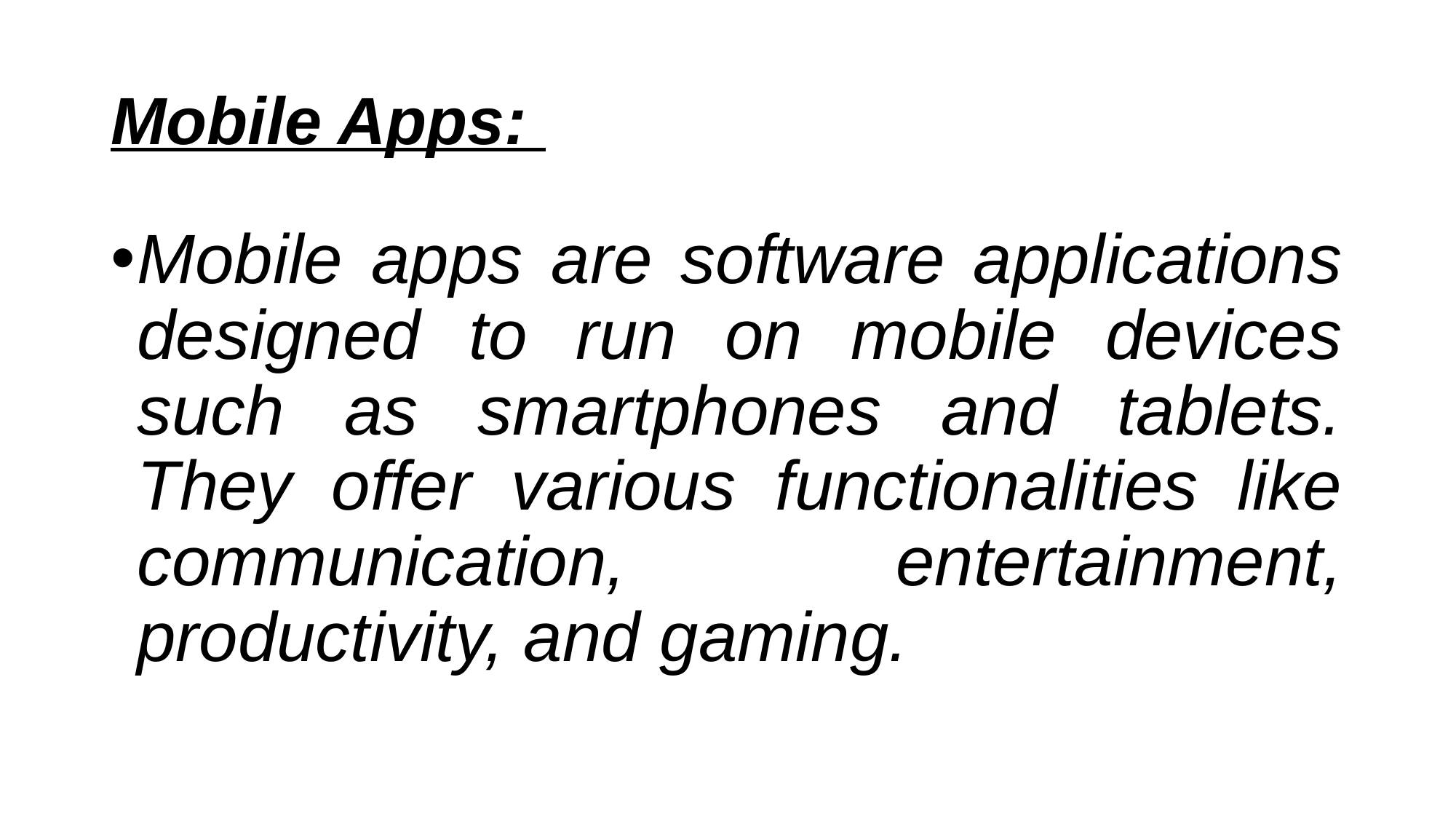

# Mobile Apps:
Mobile apps are software applications designed to run on mobile devices such as smartphones and tablets. They offer various functionalities like communication, entertainment, productivity, and gaming.